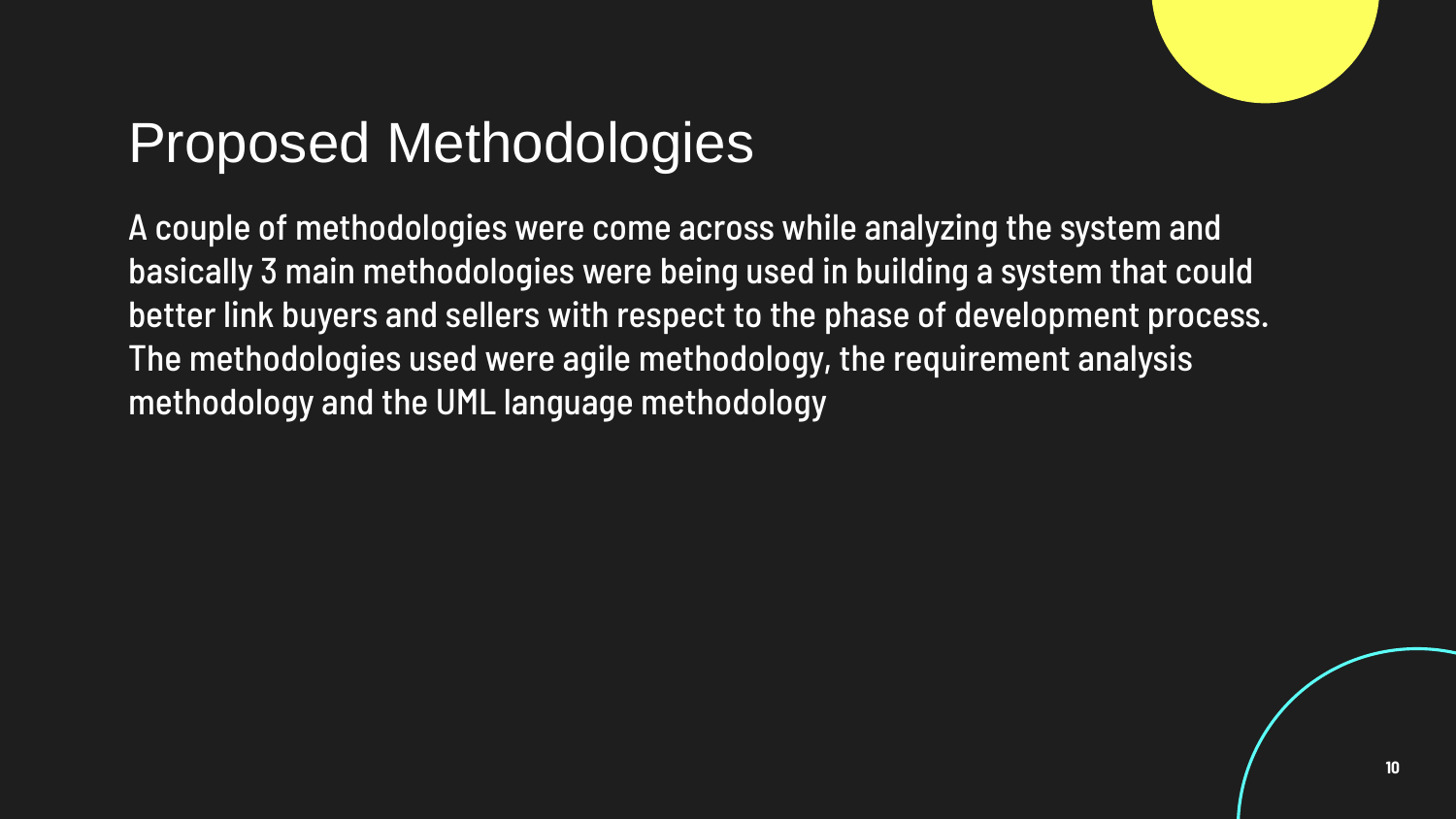

# Proposed Methodologies
A couple of methodologies were come across while analyzing the system and basically 3 main methodologies were being used in building a system that could better link buyers and sellers with respect to the phase of development process. The methodologies used were agile methodology, the requirement analysis methodology and the UML language methodology

10